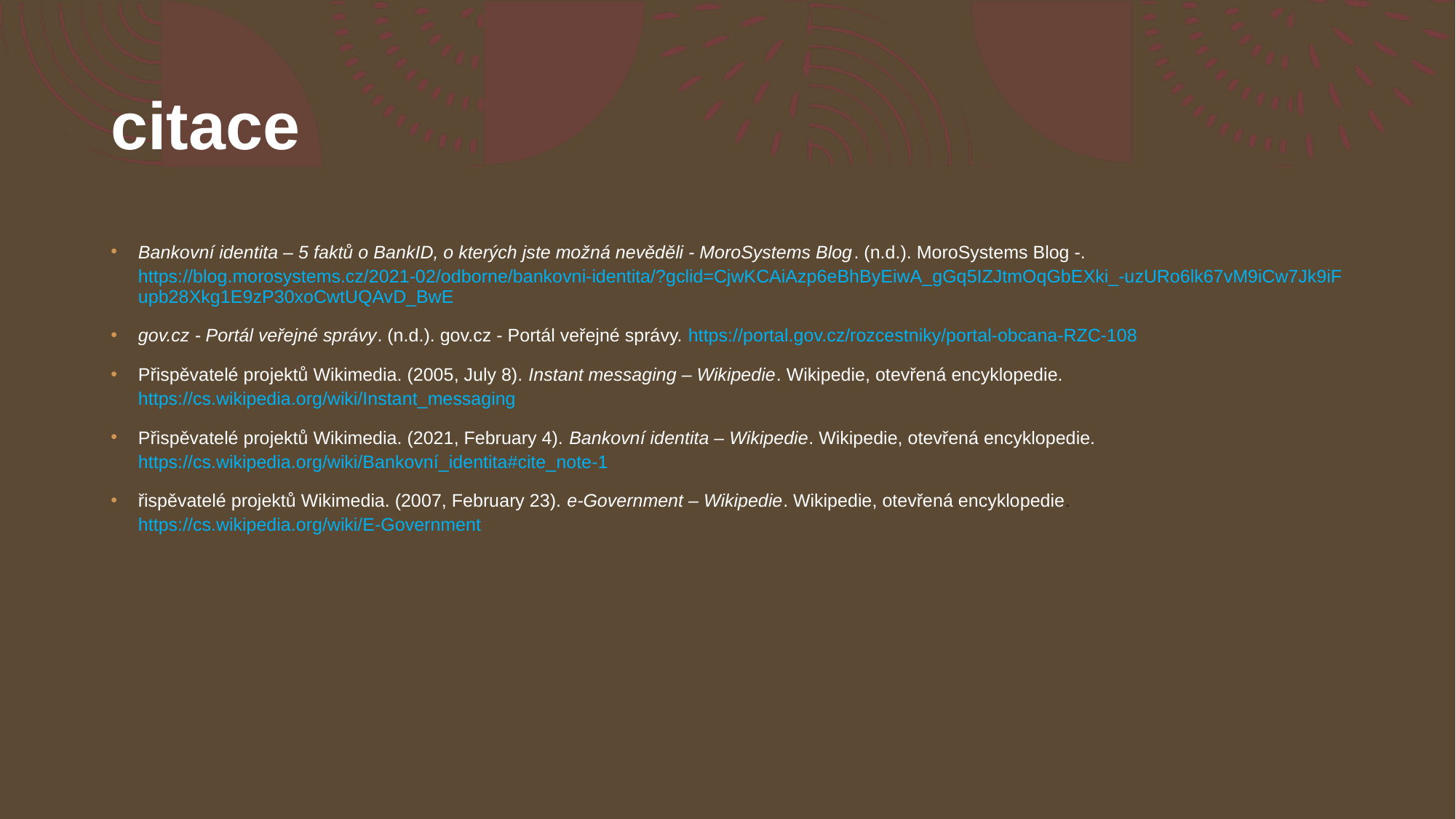

# citace
Bankovní identita – 5 faktů o BankID, o kterých jste možná nevěděli - MoroSystems Blog. (n.d.). MoroSystems Blog -. https://blog.morosystems.cz/2021-02/odborne/bankovni-identita/?gclid=CjwKCAiAzp6eBhByEiwA_gGq5IZJtmOqGbEXki_-uzURo6lk67vM9iCw7Jk9iFupb28Xkg1E9zP30xoCwtUQAvD_BwE
gov.cz - Portál veřejné správy. (n.d.). gov.cz - Portál veřejné správy. https://portal.gov.cz/rozcestniky/portal-obcana-RZC-108
Přispěvatelé projektů Wikimedia. (2005, July 8). Instant messaging – Wikipedie. Wikipedie, otevřená encyklopedie. https://cs.wikipedia.org/wiki/Instant_messaging
Přispěvatelé projektů Wikimedia. (2021, February 4). Bankovní identita – Wikipedie. Wikipedie, otevřená encyklopedie. https://cs.wikipedia.org/wiki/Bankovní_identita#cite_note-1
řispěvatelé projektů Wikimedia. (2007, February 23). e-Government – Wikipedie. Wikipedie, otevřená encyklopedie. https://cs.wikipedia.org/wiki/E-Government